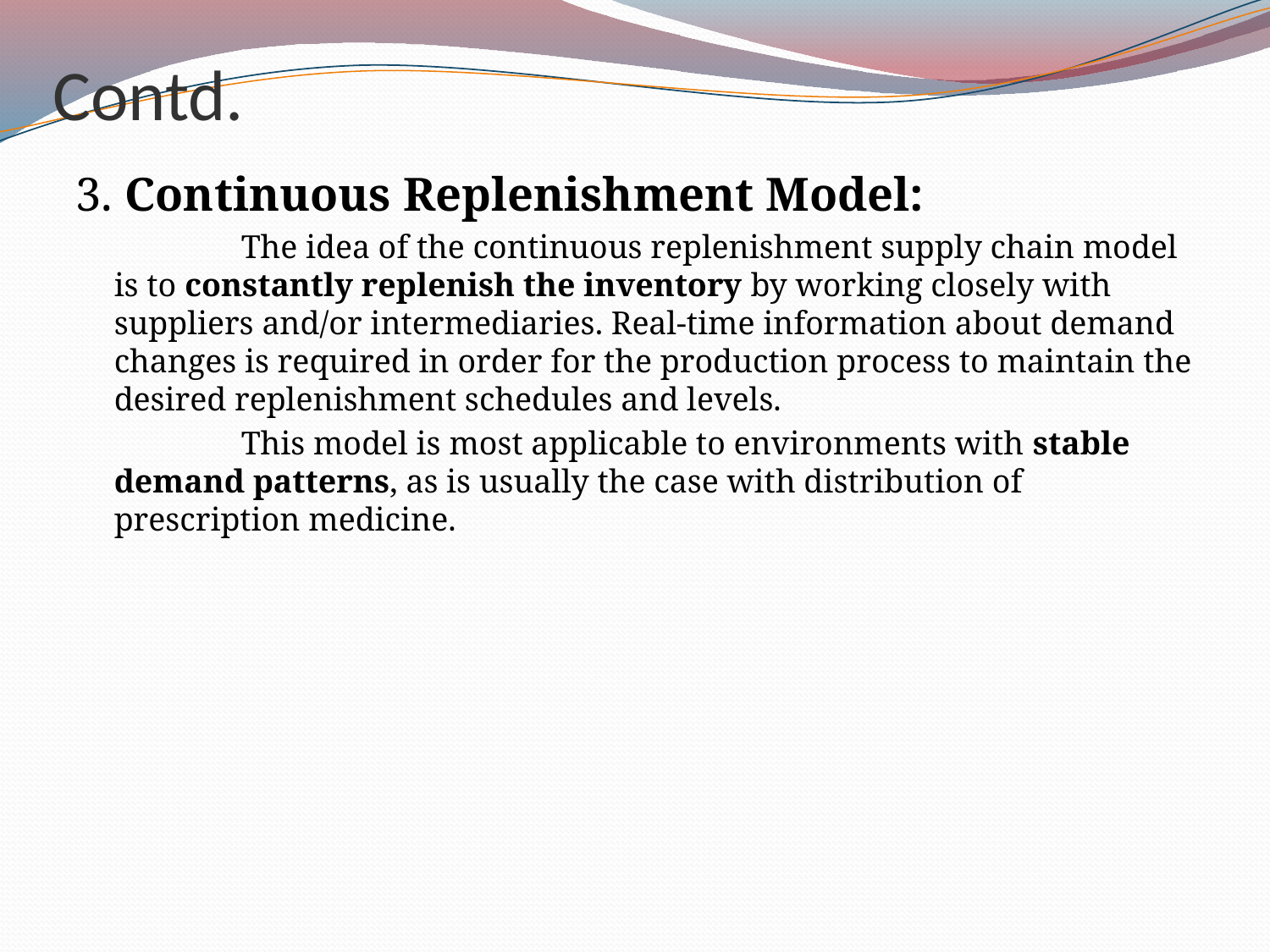

# Contd.
3. Continuous Replenishment Model:
		The idea of the continuous replenishment supply chain model is to constantly replenish the inventory by working closely with suppliers and/or intermediaries. Real-time information about demand changes is required in order for the production process to maintain the desired replenishment schedules and levels.
		This model is most applicable to environments with stable demand patterns, as is usually the case with distribution of prescription medicine.